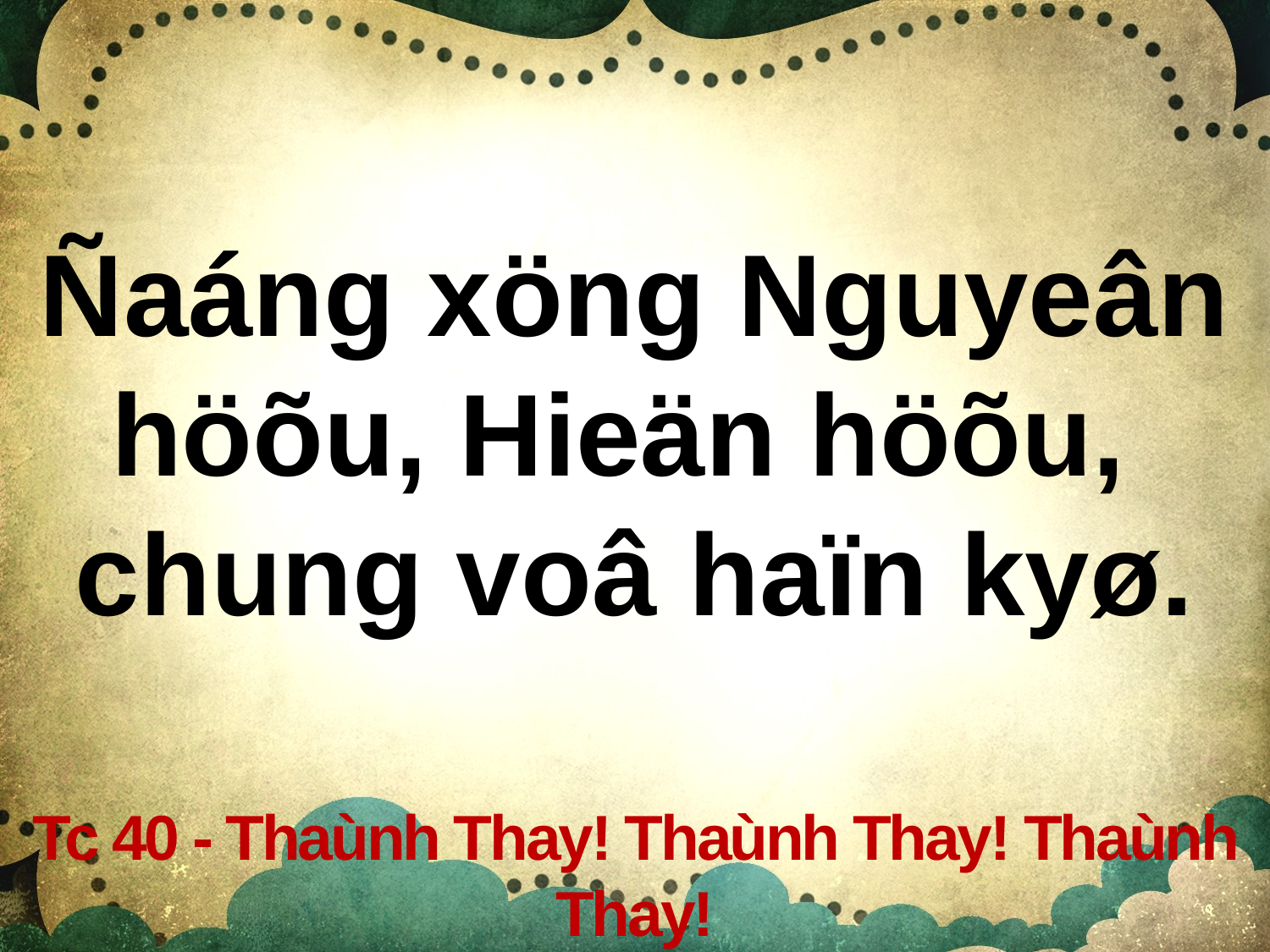

Ñaáng xöng Nguyeân
höõu, Hieän höõu,
chung voâ haïn kyø.
Tc 40 - Thaùnh Thay! Thaùnh Thay! Thaùnh Thay!